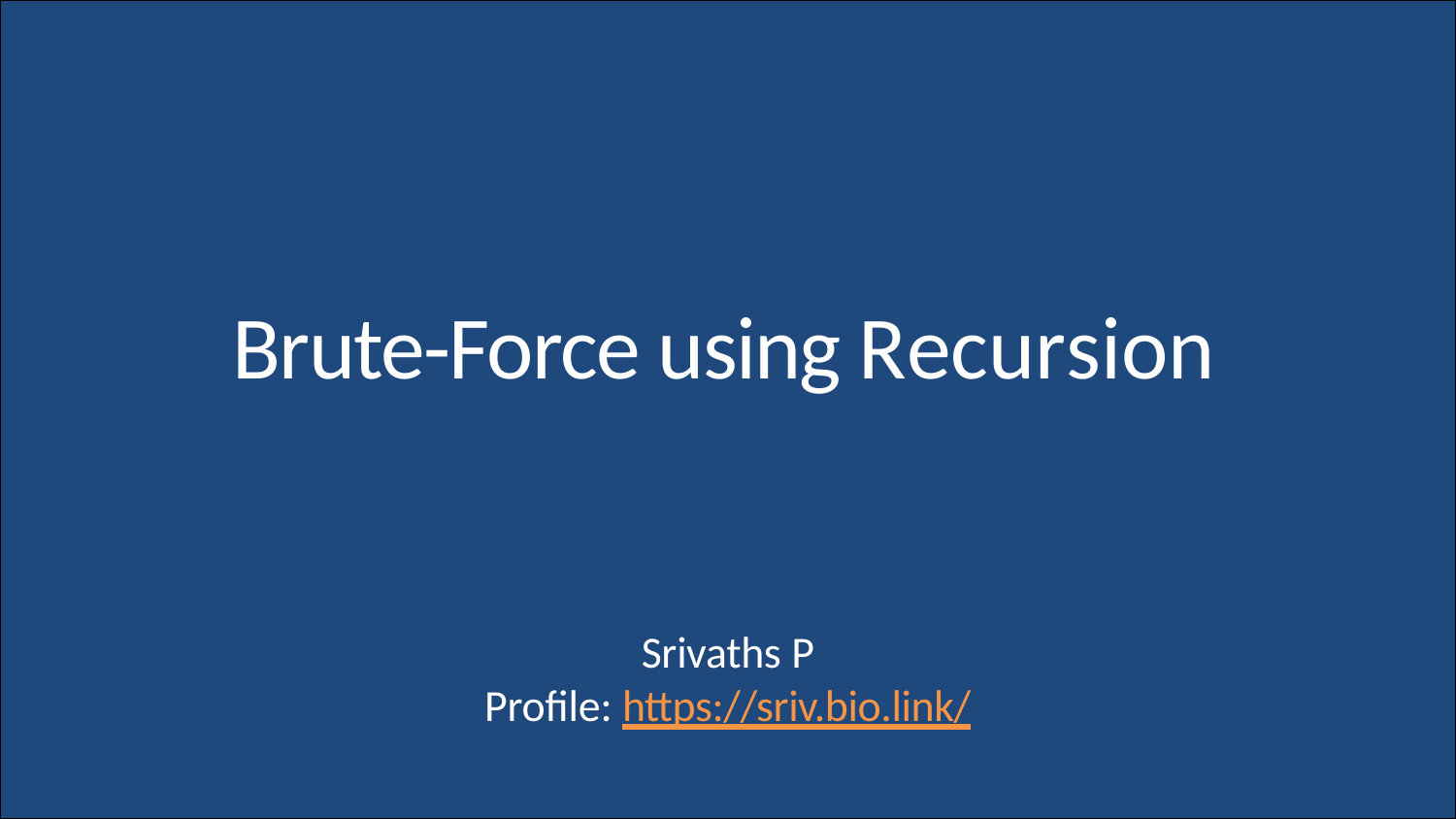

# Brute-Force using Recursion
Srivaths P
Profile: https://sriv.bio.link/